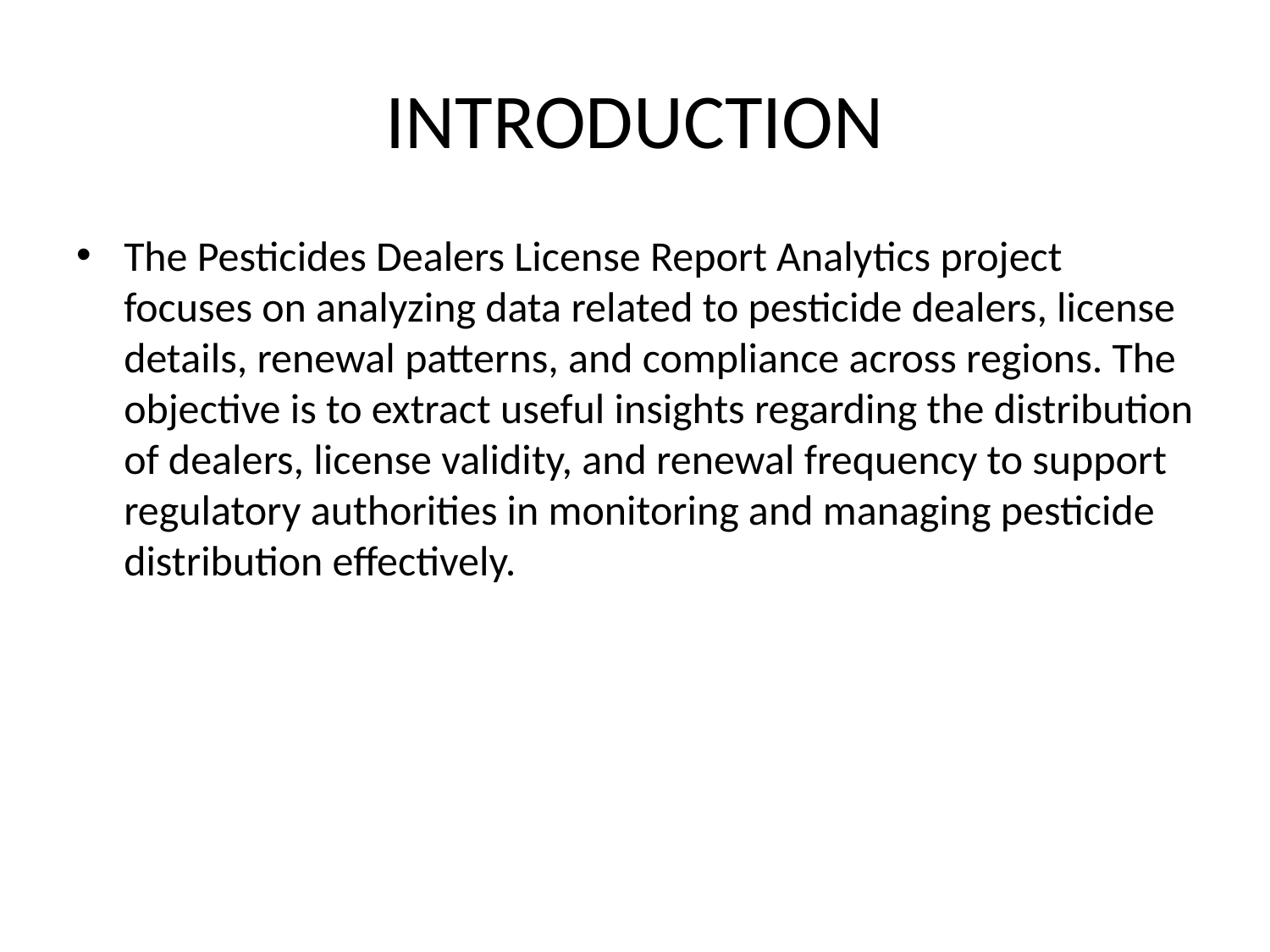

# INTRODUCTION
The Pesticides Dealers License Report Analytics project focuses on analyzing data related to pesticide dealers, license details, renewal patterns, and compliance across regions. The objective is to extract useful insights regarding the distribution of dealers, license validity, and renewal frequency to support regulatory authorities in monitoring and managing pesticide distribution effectively.